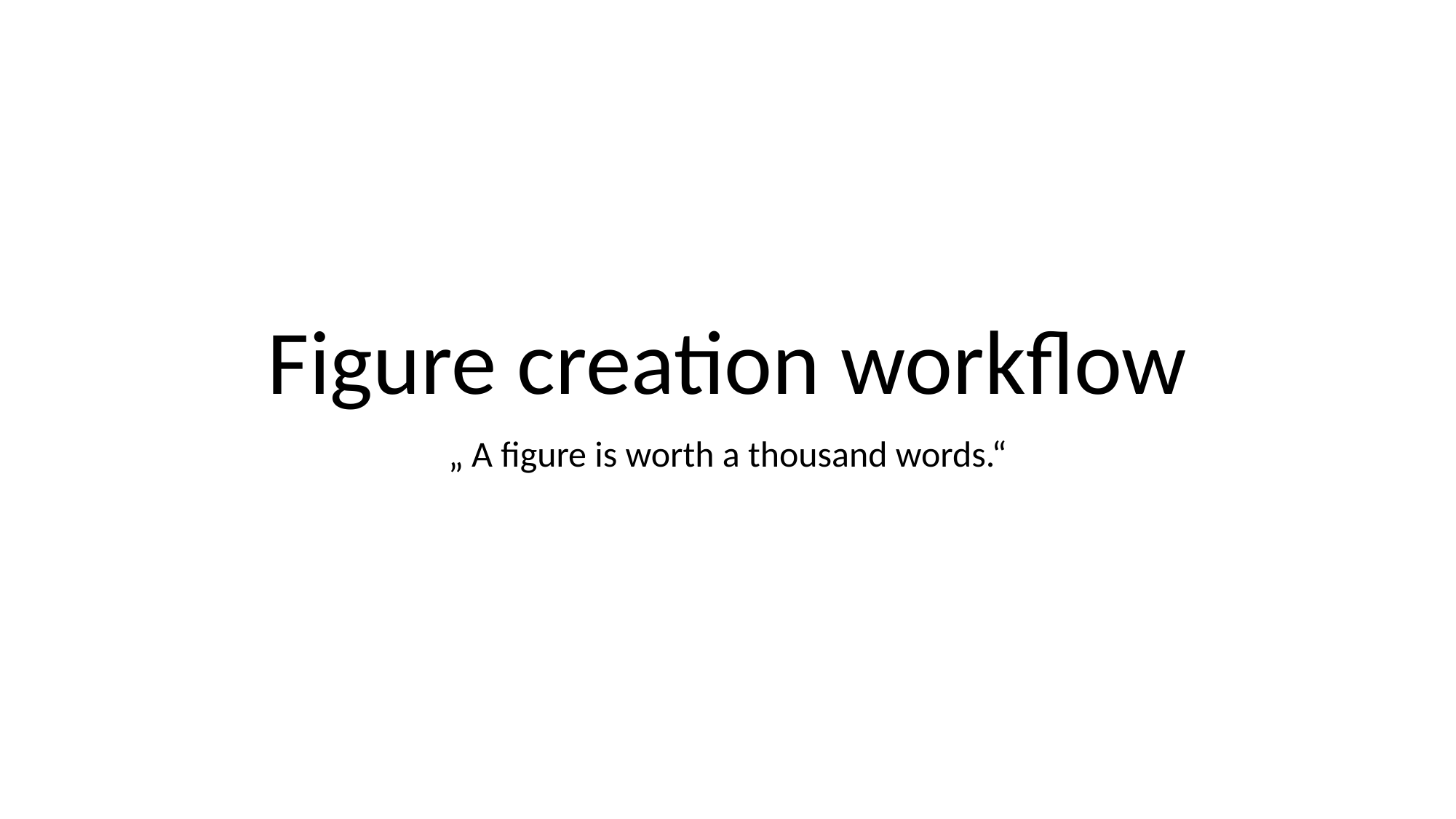

# Figure creation workflow
„ A figure is worth a thousand words.“